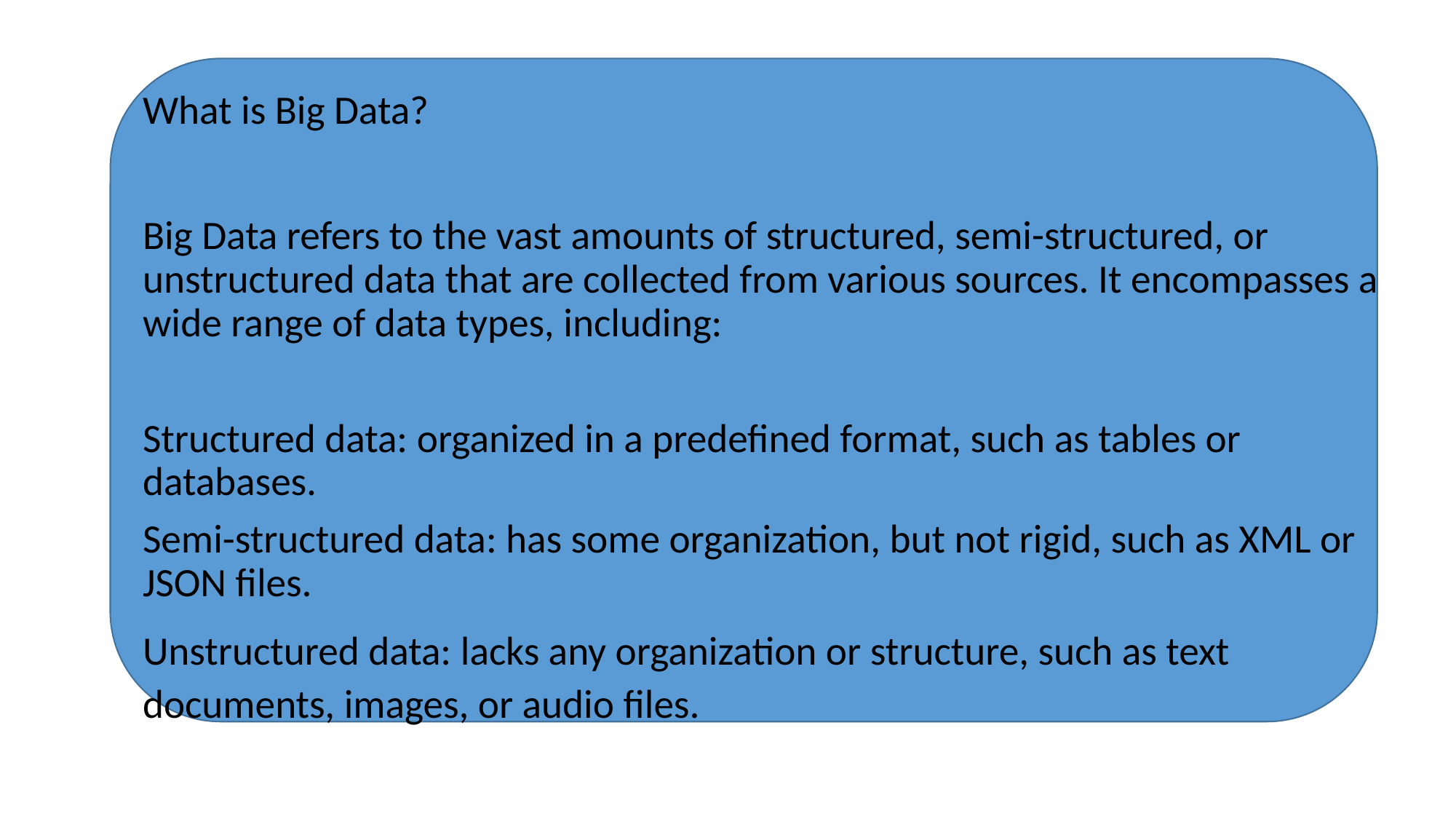

What is Big Data?

Big Data refers to the vast amounts of structured, semi-structured, or unstructured data that are collected from various sources. It encompasses a wide range of data types, including:

Structured data: organized in a predefined format, such as tables or databases.
Semi-structured data: has some organization, but not rigid, such as XML or JSON files.
Unstructured data: lacks any organization or structure, such as text documents, images, or audio files.